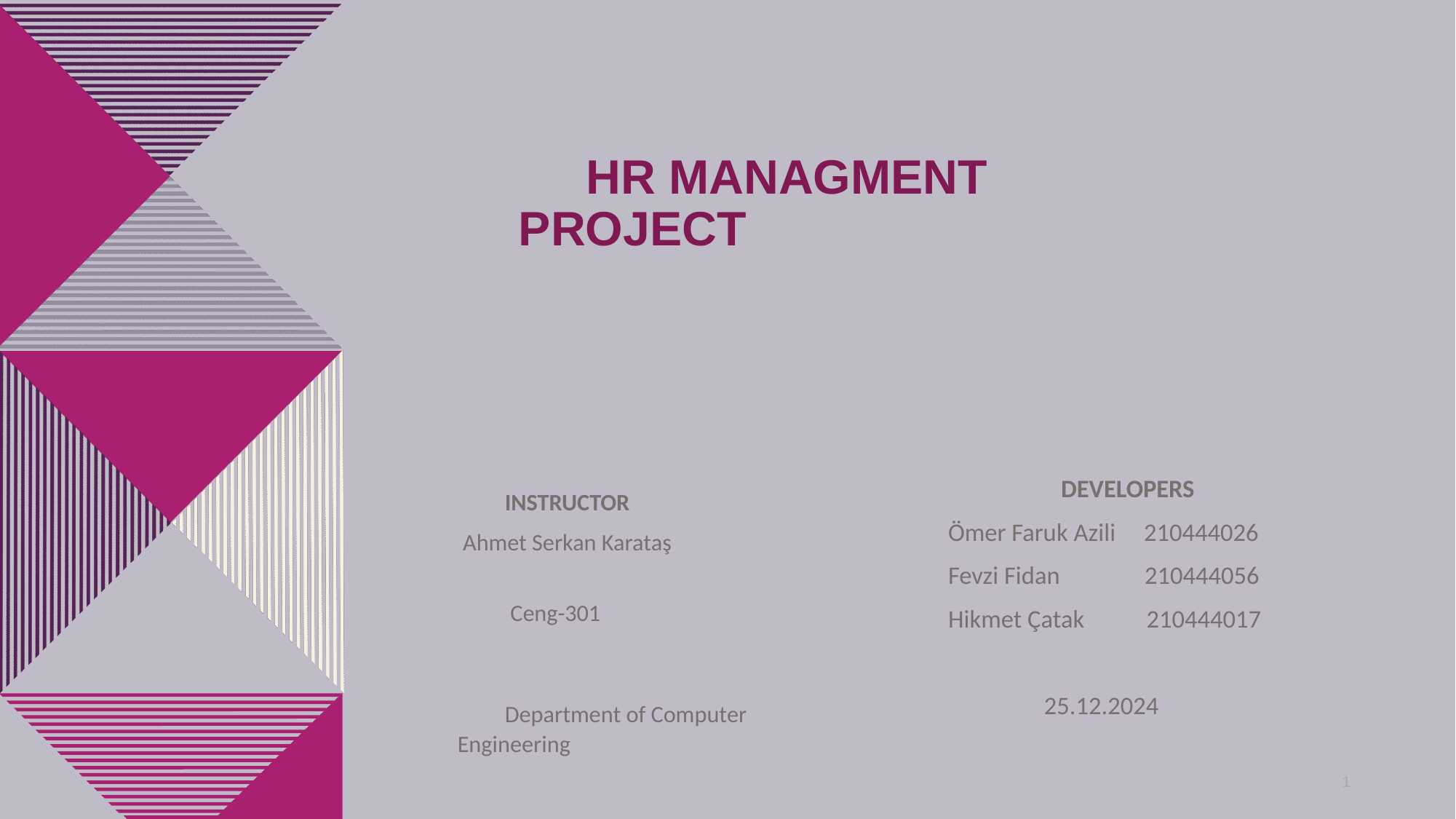

# HR MANAGMENT   	     PRoject

  DEVELOPERS
Ömer Faruk Azili     210444026
Fevzi Fidan               210444056
Hikmet Çatak           210444017

                 25.12.2024
              INSTRUCTOR
      Ahmet Serkan Karataş
               Ceng-301
                                                                              Department of Computer         Engineering
1